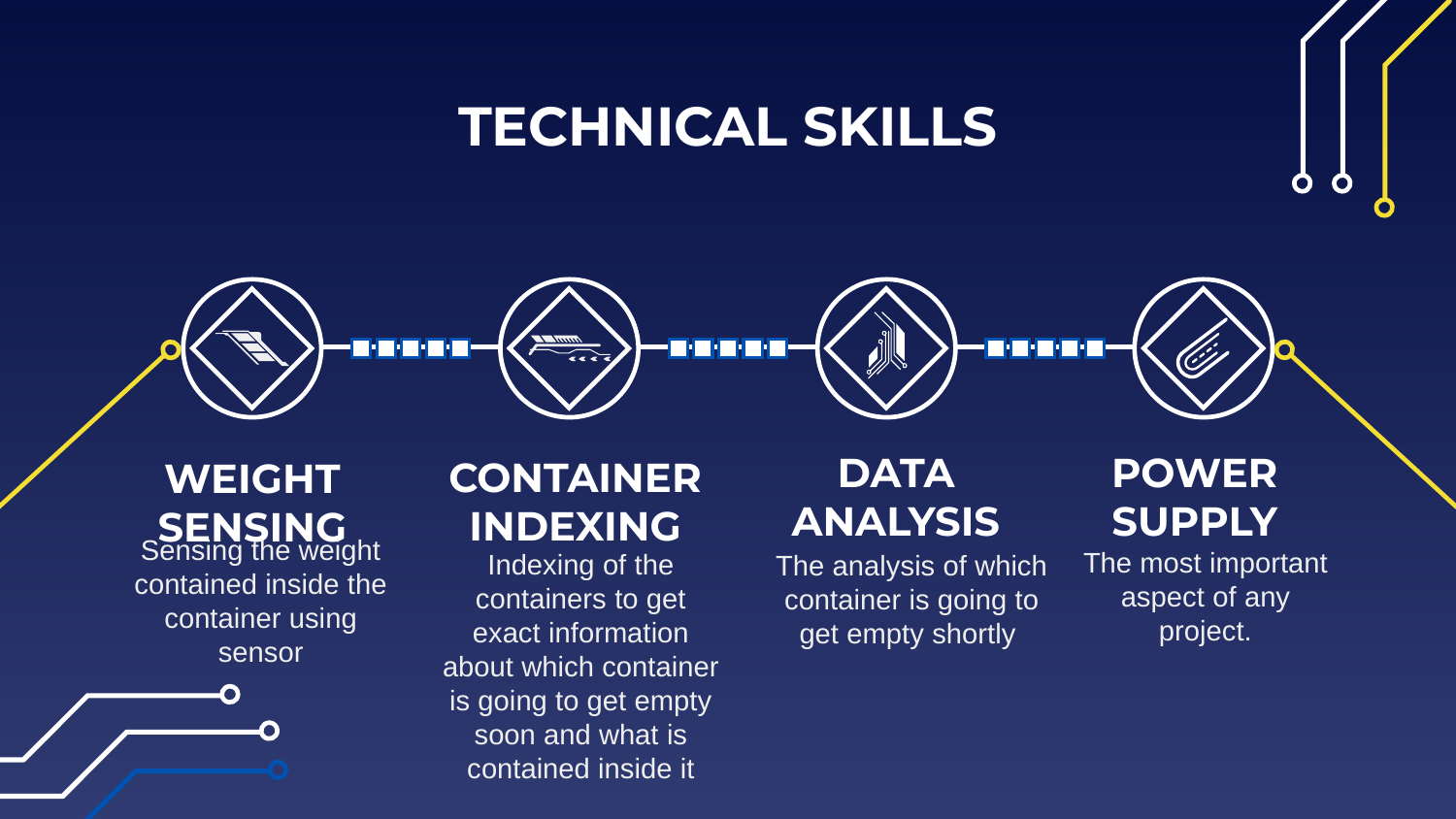

TECHNICAL SKILLS

# WEIGHT SENSING
CONTAINER
INDEXING
DATA
ANALYSIS
POWER
SUPPLY
Sensing the weight contained inside the container using sensor
The most important aspect of any project.
The analysis of which container is going to get empty shortly
Indexing of the containers to get exact information about which container is going to get empty soon and what is contained inside it